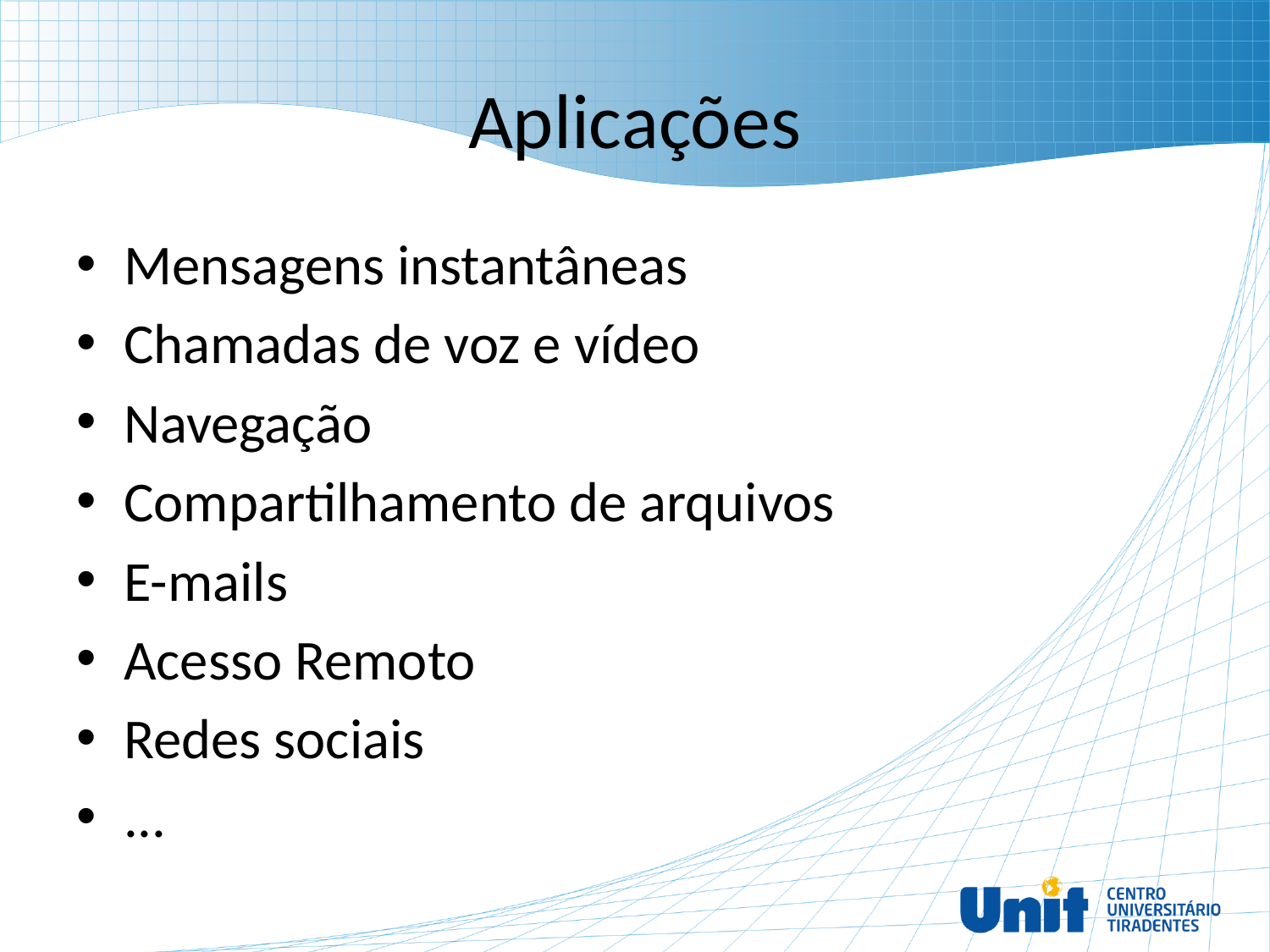

# Aplicações
Mensagens instantâneas
Chamadas de voz e vídeo
Navegação
Compartilhamento de arquivos
E-mails
Acesso Remoto
Redes sociais
...